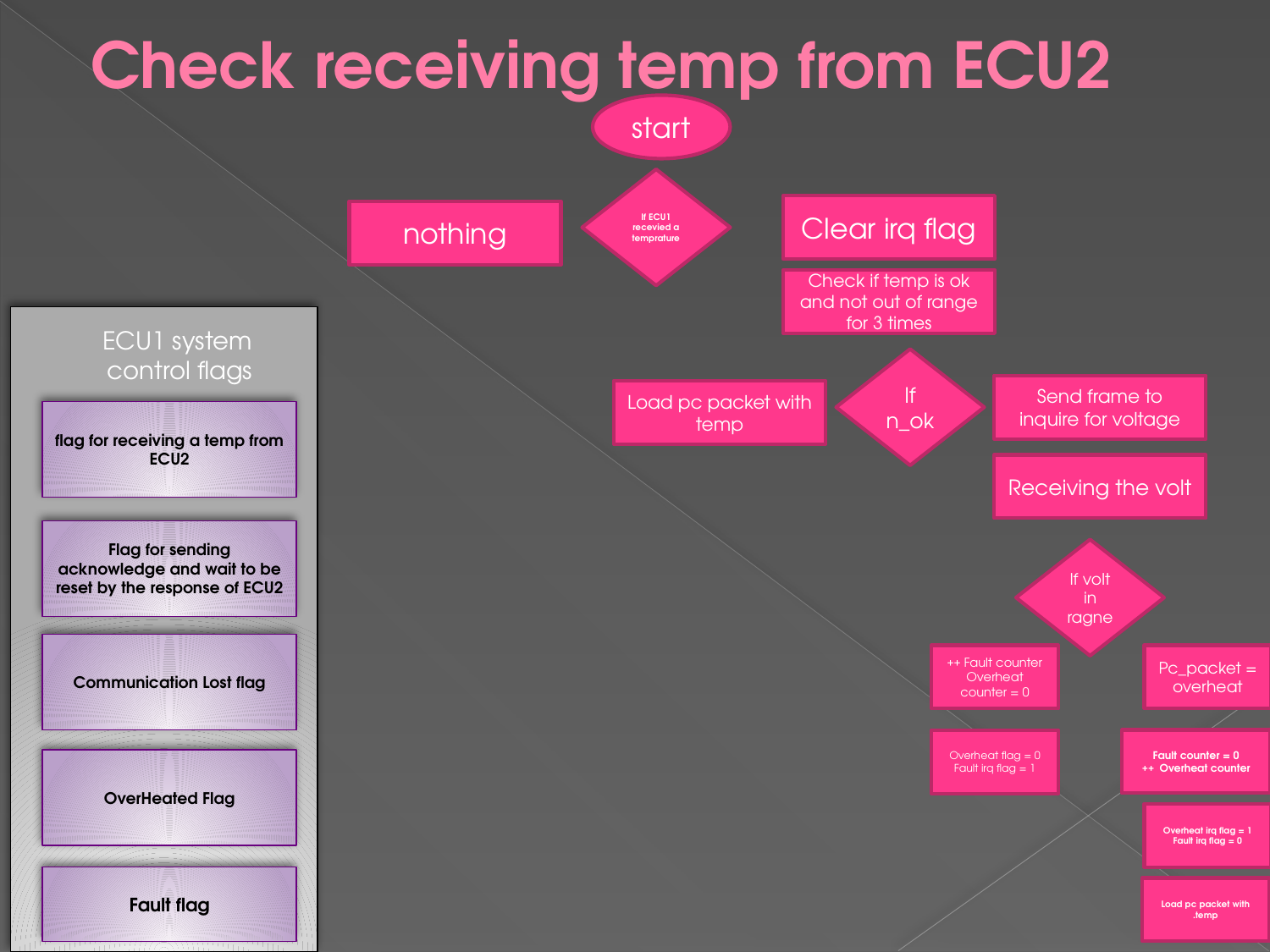

# Check receiving temp from ECU2
start
If ECU1 recevied a temprature
Clear irq flag
nothing
Check if temp is ok and not out of range for 3 times

ECU1 system control flags
If n_ok
Send frame to inquire for voltage
Load pc packet with temp
flag for receiving a temp from ECU2
Receiving the volt
Flag for sending acknowledge and wait to be reset by the response of ECU2
If volt in ragne
Communication Lost flag
Fault counter ++
Overheat counter = 0
Pc_packet = overheat
Fault counter = 0
Overheat counter  ++
Overheat flag = 0
Fault irq flag = 1
OverHeated Flag
Overheat irq flag = 1
Fault irq flag = 0
Fault flag
Load pc packet with temp.